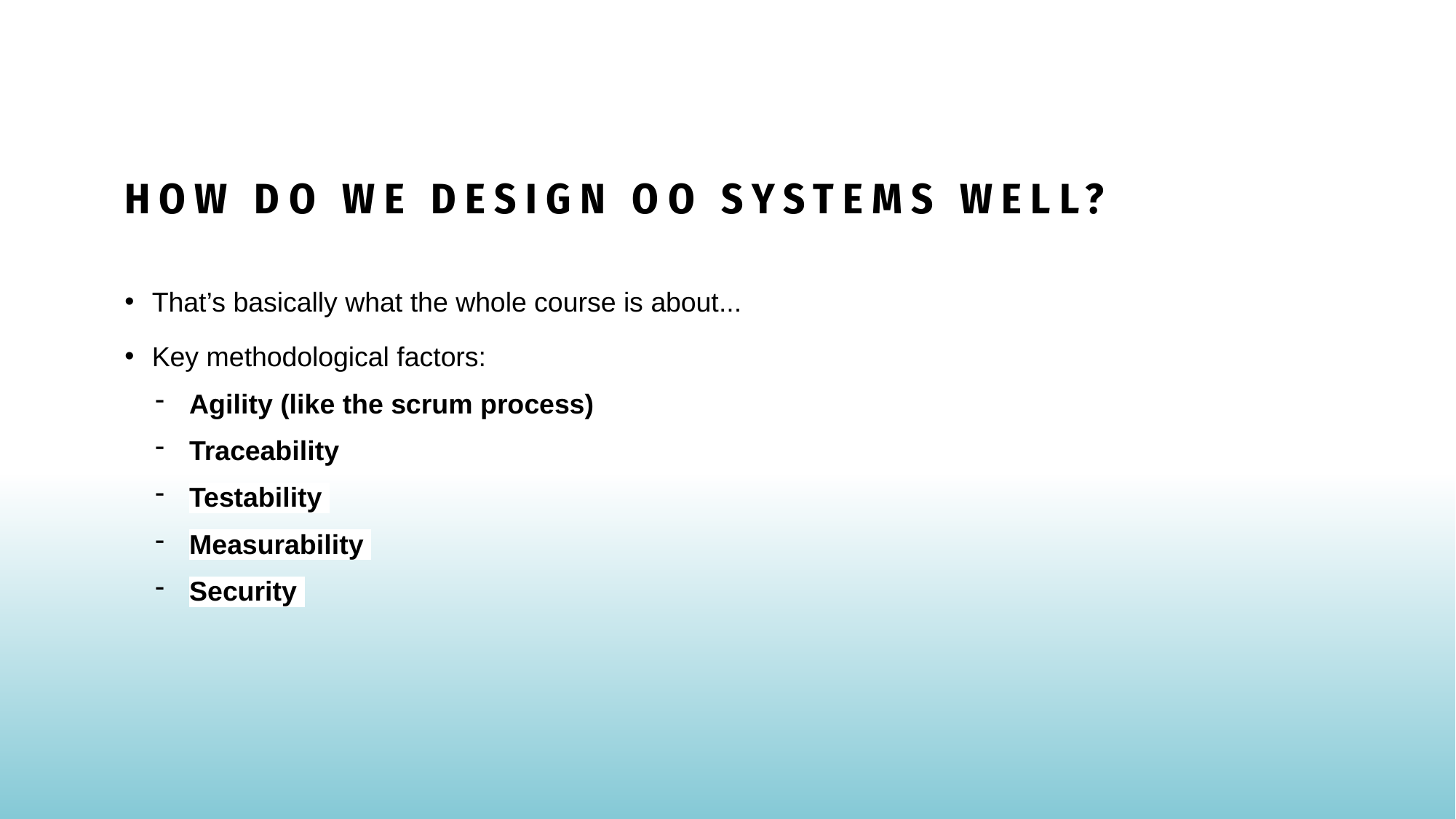

# How do we design OO systems well?
That’s basically what the whole course is about...
Key methodological factors:
Agility (like the scrum process)
Traceability
Testability
Measurability
Security